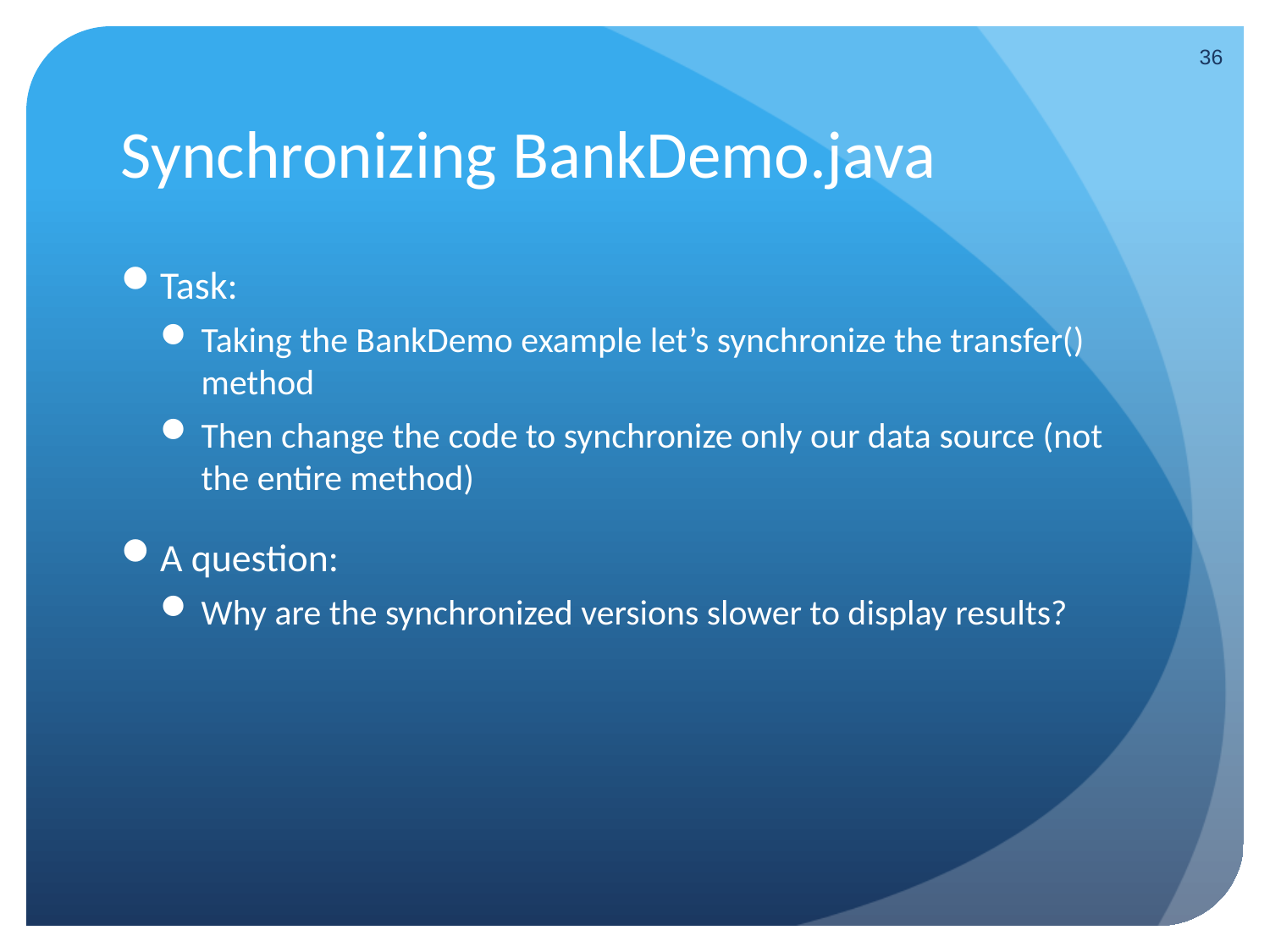

36
# Synchronizing BankDemo.java
Task:
Taking the BankDemo example let’s synchronize the transfer() method
Then change the code to synchronize only our data source (not the entire method)
A question:
Why are the synchronized versions slower to display results?